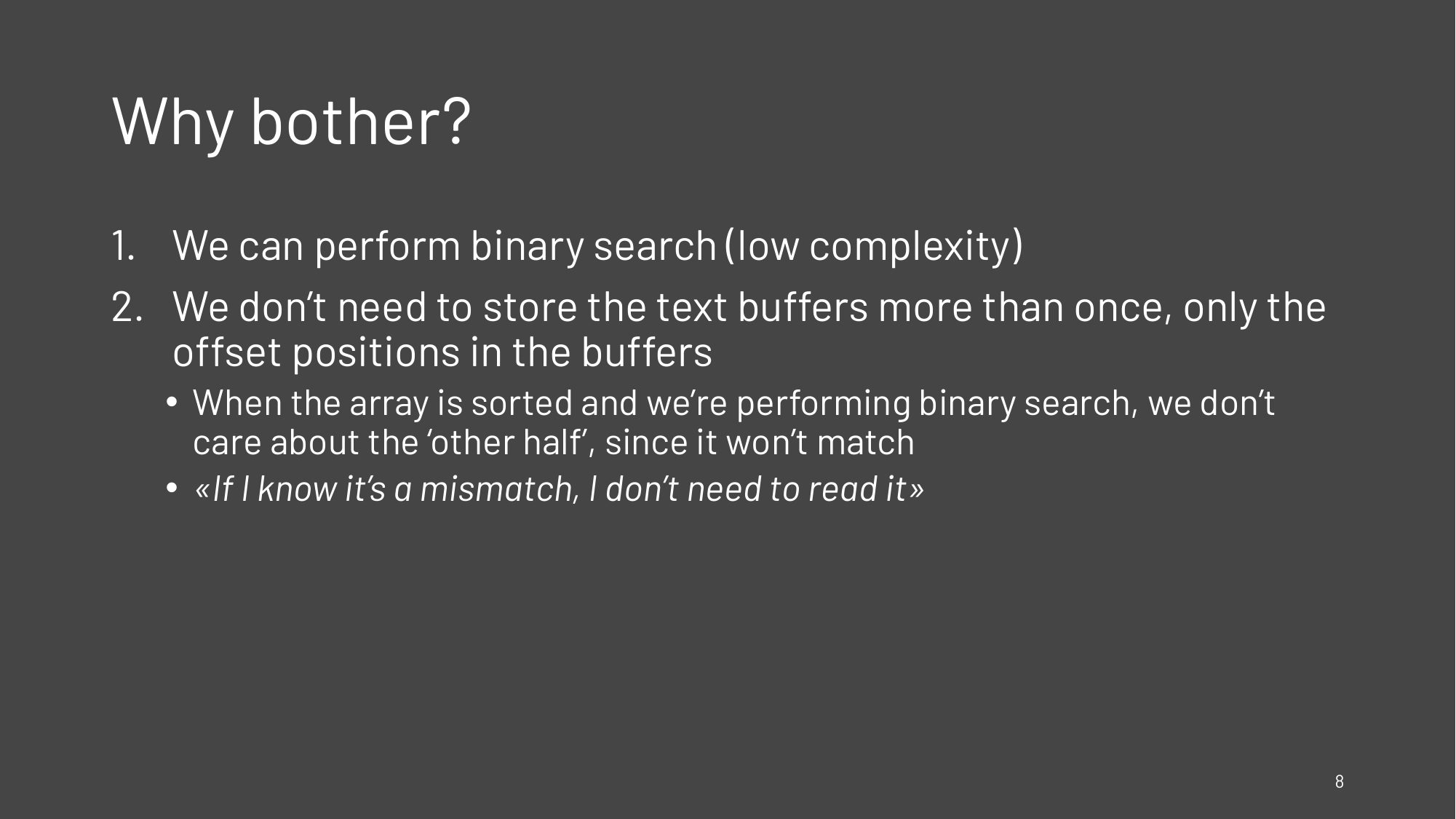

# Why bother?
We can perform binary search (low complexity)
We don’t need to store the text buffers more than once, only the offset positions in the buffers
When the array is sorted and we’re performing binary search, we don’t care about the ‘other half’, since it won’t match
«If I know it’s a mismatch, I don’t need to read it»

8